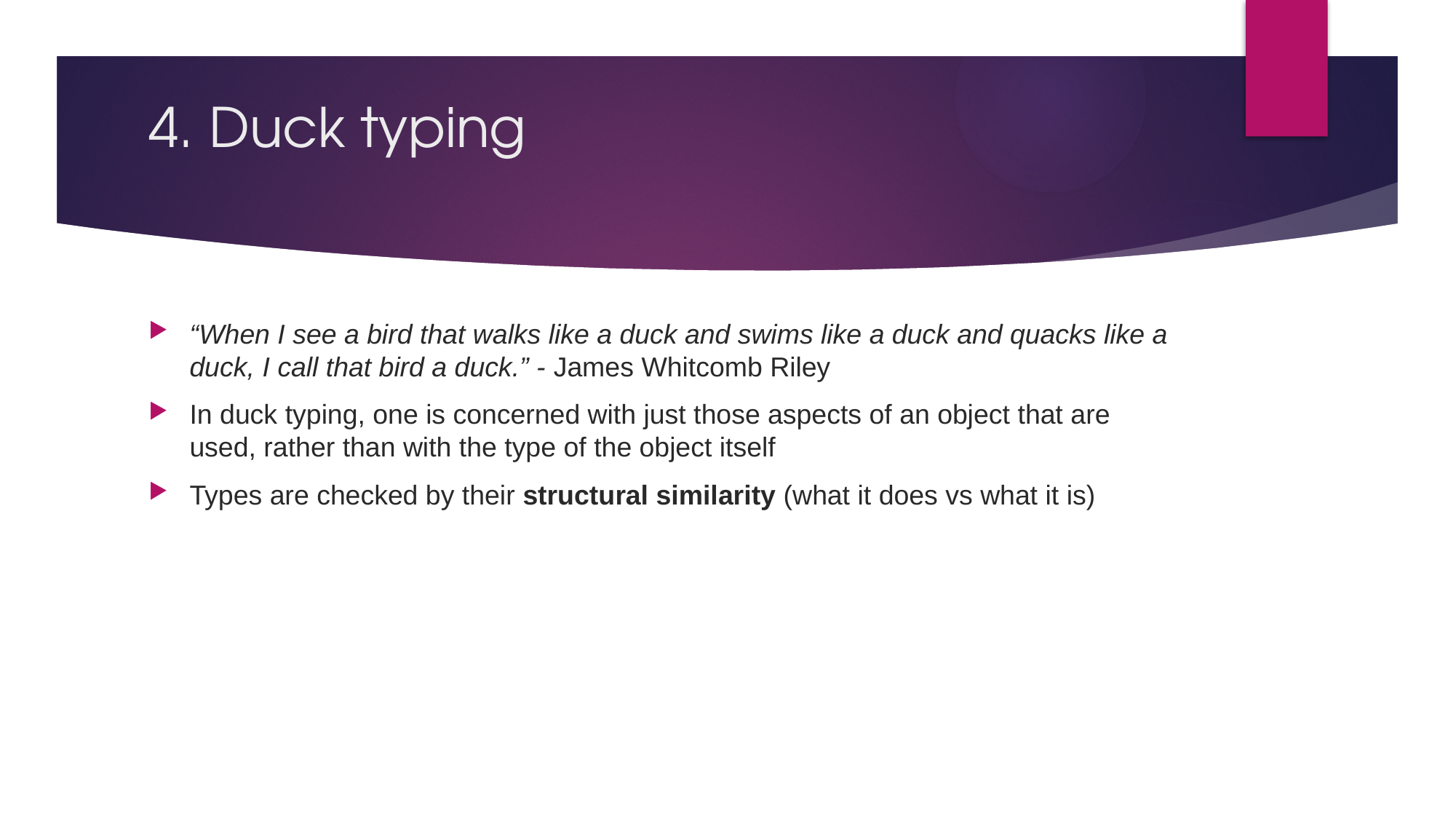

# 4. Duck typing
“When I see a bird that walks like a duck and swims like a duck and quacks like a duck, I call that bird a duck.” - James Whitcomb Riley
In duck typing, one is concerned with just those aspects of an object that are used, rather than with the type of the object itself
Types are checked by their structural similarity (what it does vs what it is)